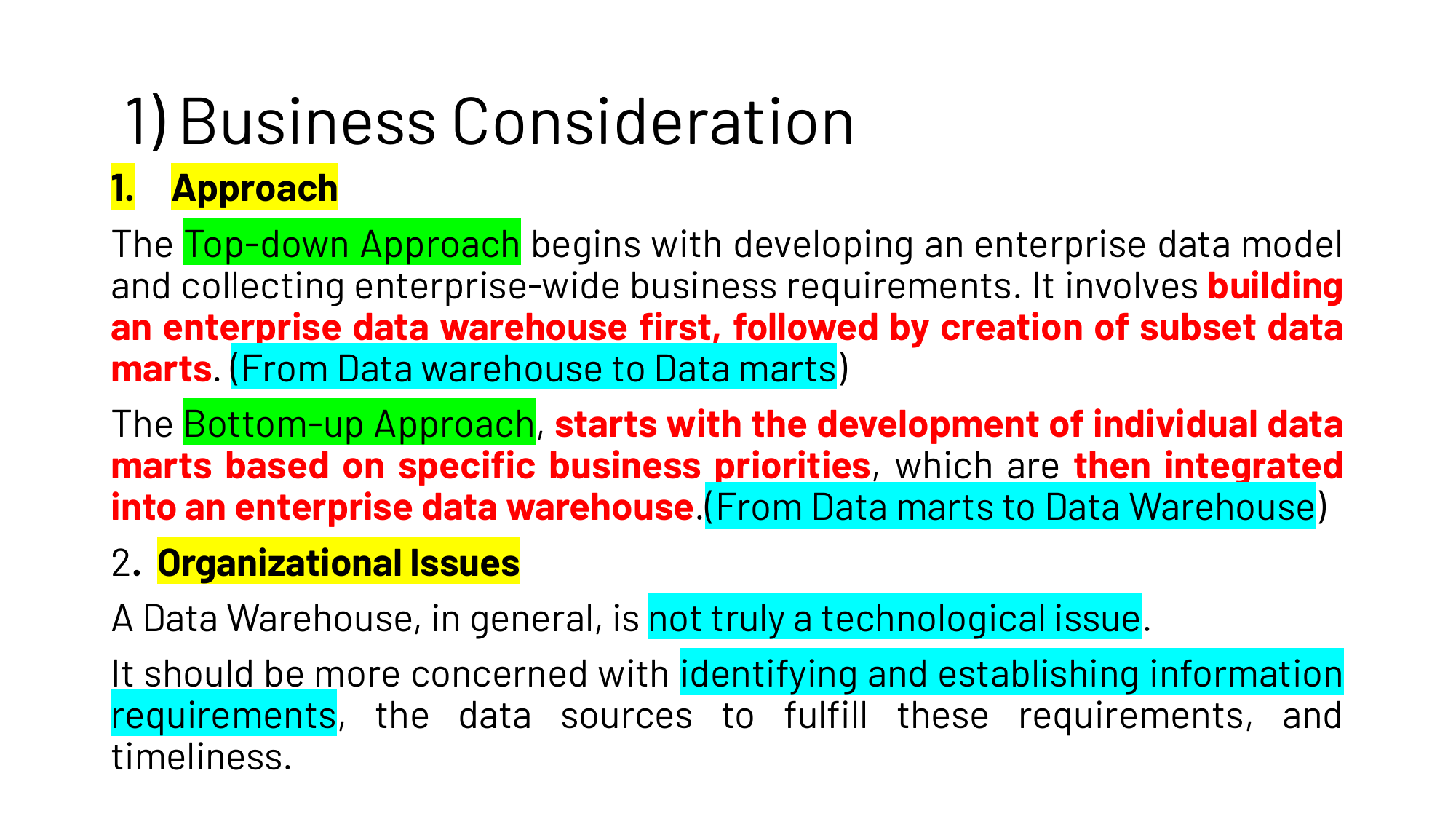

# 1) Business Consideration
Approach
The Top-down Approach begins with developing an enterprise data model and collecting enterprise-wide business requirements. It involves building an enterprise data warehouse first, followed by creation of subset data marts. (From Data warehouse to Data marts)
The Bottom-up Approach, starts with the development of individual data marts based on specific business priorities, which are then integrated into an enterprise data warehouse.(From Data marts to Data Warehouse)
2.  Organizational Issues
A Data Warehouse, in general, is not truly a technological issue.
It should be more concerned with identifying and establishing information requirements, the data sources to fulfill these requirements, and timeliness.